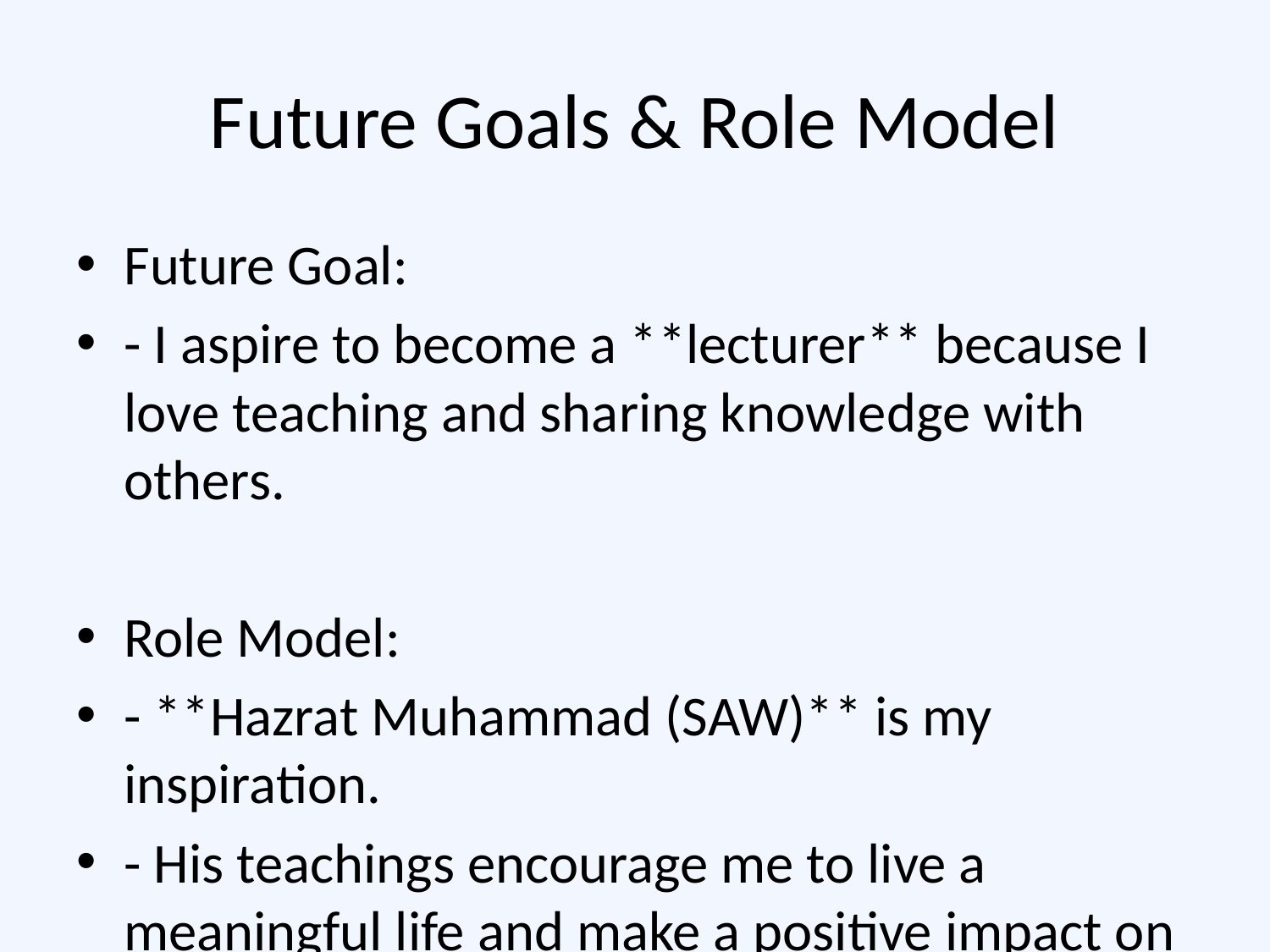

# Future Goals & Role Model
Future Goal:
- I aspire to become a **lecturer** because I love teaching and sharing knowledge with others.

Role Model:
- **Hazrat Muhammad (SAW)** is my inspiration.
- His teachings encourage me to live a meaningful life and make a positive impact on the world.